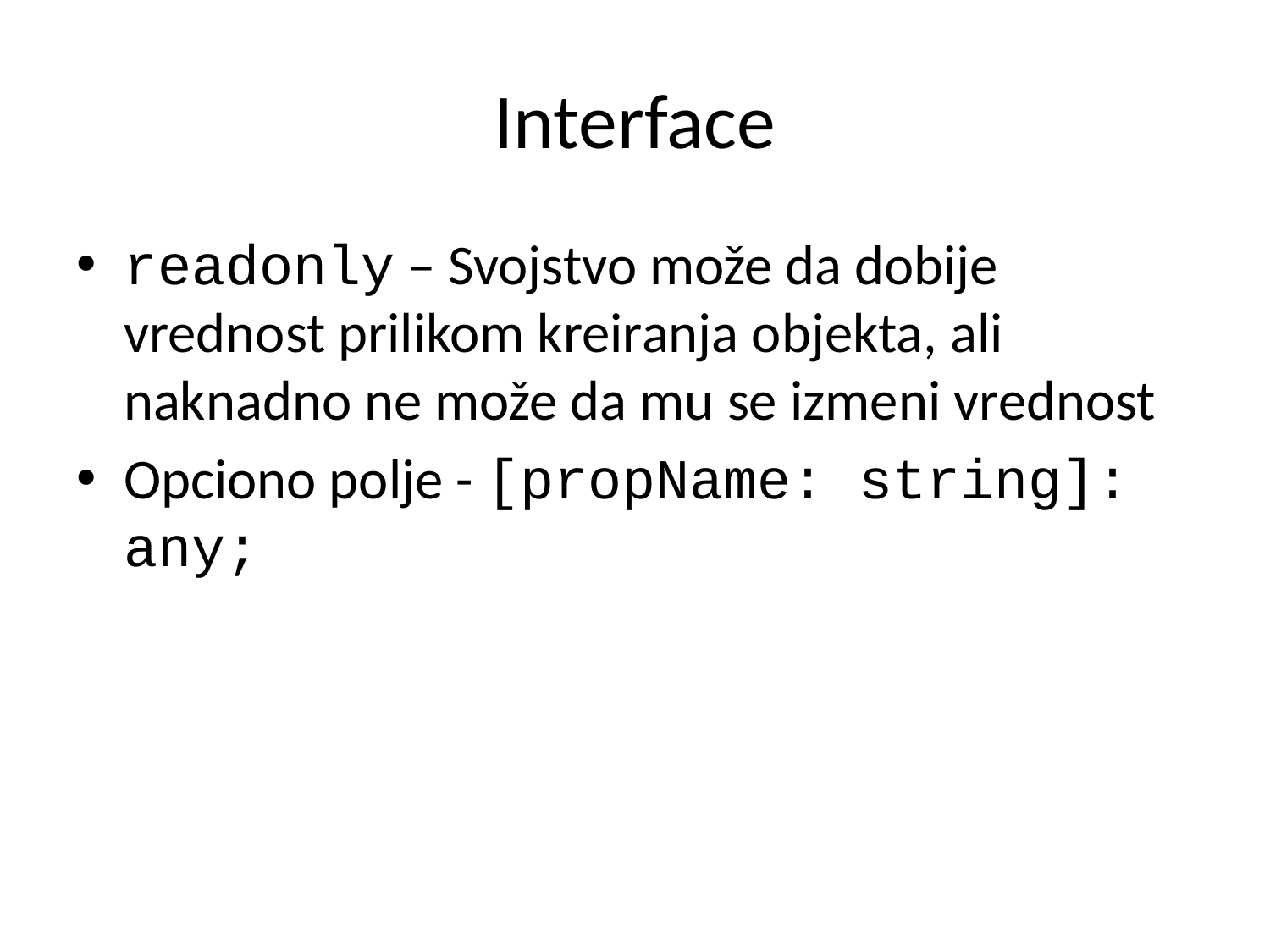

Interface
readonly – Svojstvo može da dobije vrednost prilikom kreiranja objekta, ali naknadno ne može da mu se izmeni vrednost
Opciono polje - [propName: string]: any;